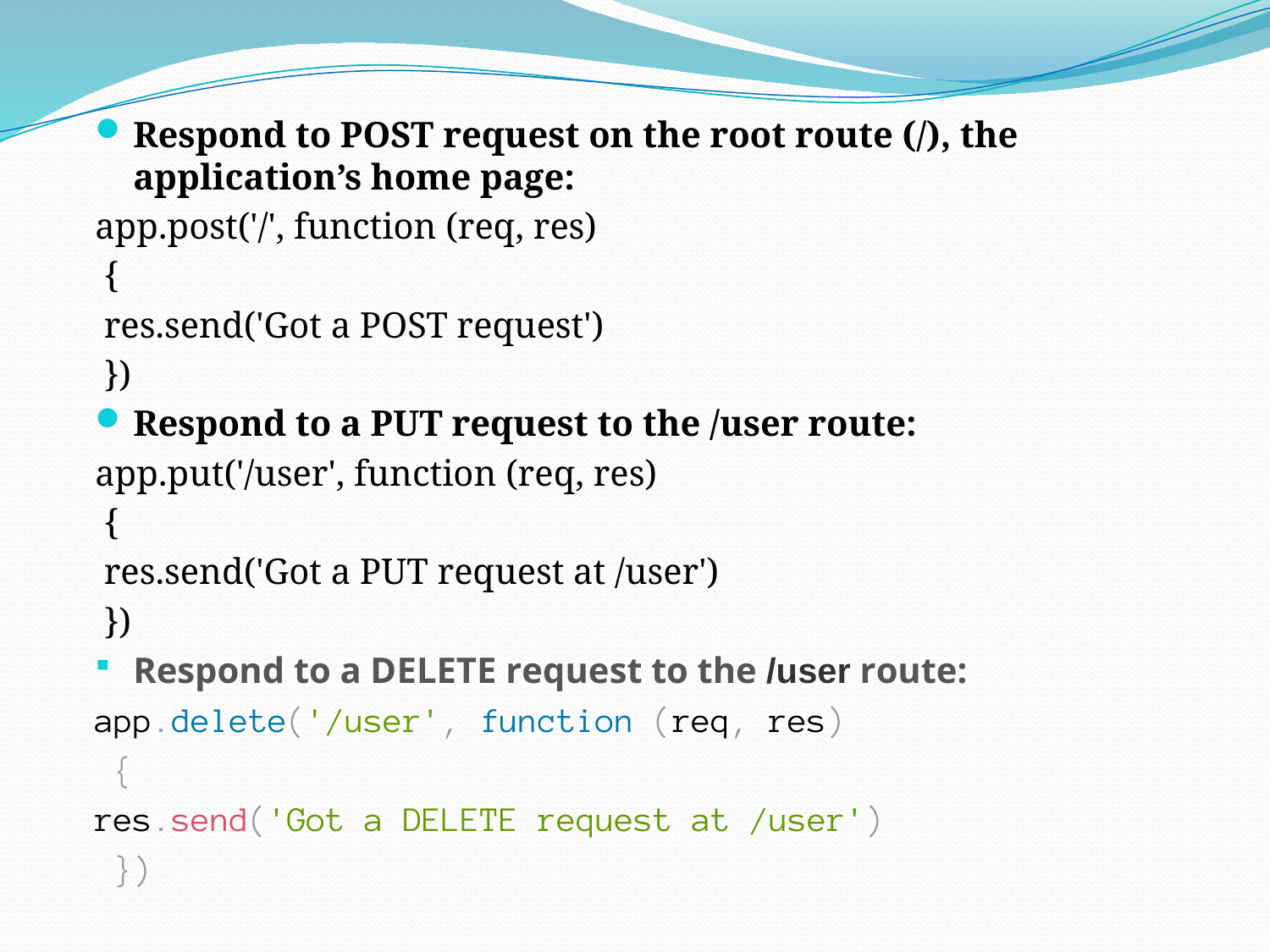

Respond to POST request on the root route (/), the application’s home page:
app.post('/', function (req, res)
 {
 res.send('Got a POST request')
 })
Respond to a PUT request to the /user route:
app.put('/user', function (req, res)
 {
 res.send('Got a PUT request at /user')
 })
Respond to a DELETE request to the /user route:
app.delete('/user', function (req, res)
 {
res.send('Got a DELETE request at /user')
 })